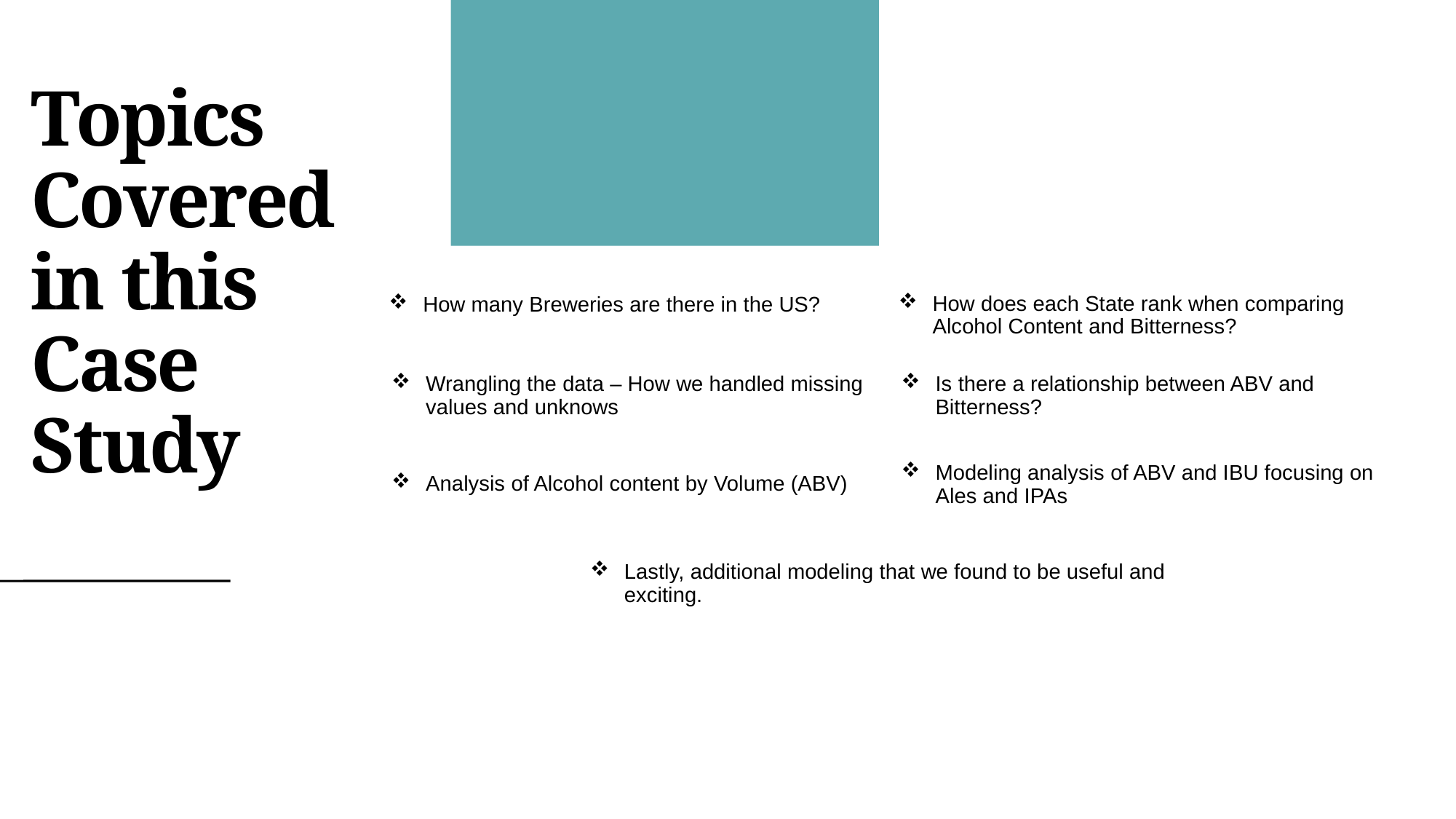

# Topics Covered in this Case Study
How many Breweries are there in the US?
How does each State rank when comparing Alcohol Content and Bitterness?
Wrangling the data – How we handled missing values and unknows
Is there a relationship between ABV and Bitterness?
Analysis of Alcohol content by Volume (ABV)
Modeling analysis of ABV and IBU focusing on Ales and IPAs
Lastly, additional modeling that we found to be useful and exciting.